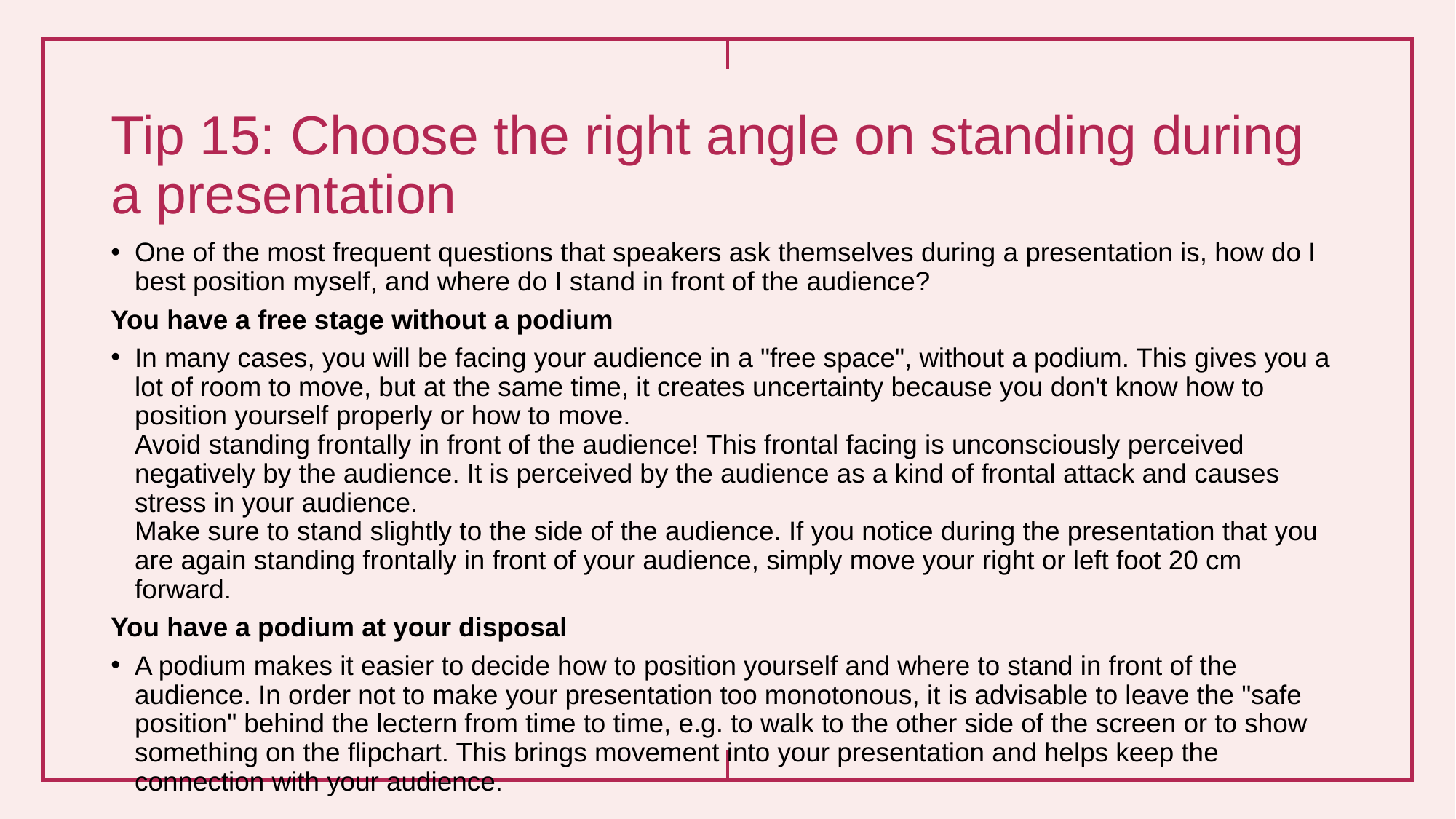

# Tip 15: Choose the right angle on standing during a presentation
One of the most frequent questions that speakers ask themselves during a presentation is, how do I best position myself, and where do I stand in front of the audience?
You have a free stage without a podium
In many cases, you will be facing your audience in a "free space", without a podium. This gives you a lot of room to move, but at the same time, it creates uncertainty because you don't know how to position yourself properly or how to move.
Avoid standing frontally in front of the audience! This frontal facing is unconsciously perceived negatively by the audience. It is perceived by the audience as a kind of frontal attack and causes stress in your audience.
Make sure to stand slightly to the side of the audience. If you notice during the presentation that you are again standing frontally in front of your audience, simply move your right or left foot 20 cm forward.
You have a podium at your disposal
A podium makes it easier to decide how to position yourself and where to stand in front of the audience. In order not to make your presentation too monotonous, it is advisable to leave the "safe position" behind the lectern from time to time, e.g. to walk to the other side of the screen or to show something on the flipchart. This brings movement into your presentation and helps keep the connection with your audience.